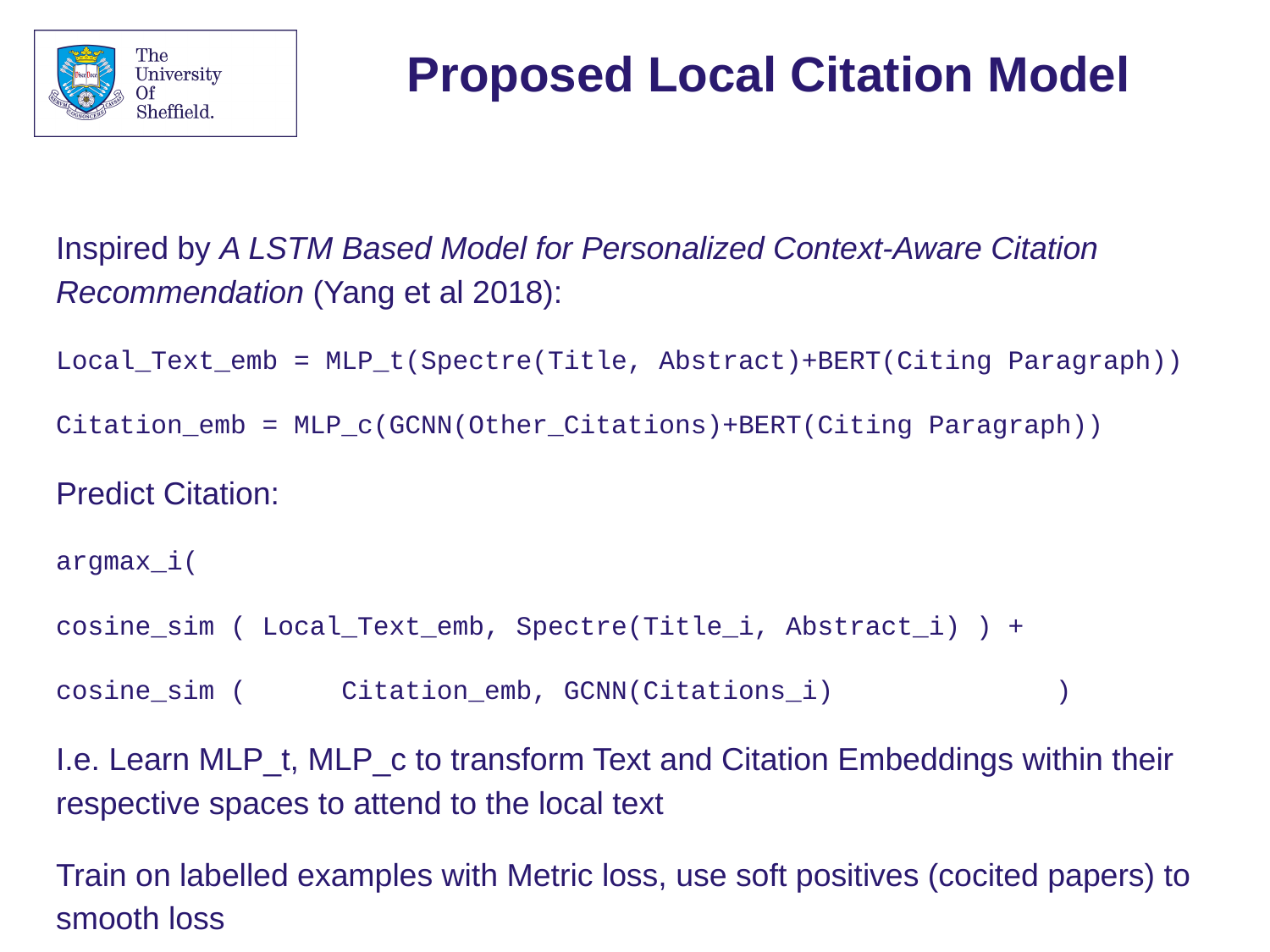

# Proposed Local Citation Model
Inspired by A LSTM Based Model for Personalized Context-Aware Citation Recommendation (Yang et al 2018):
Local_Text_emb = MLP_t(Spectre(Title, Abstract)+BERT(Citing Paragraph))
Citation_emb = MLP_c(GCNN(Other_Citations)+BERT(Citing Paragraph))
Predict Citation:
argmax_i(
cosine_sim ( Local_Text_emb, Spectre(Title_i, Abstract_i) ) +
cosine_sim (      Citation_emb, GCNN(Citations_i)              )
I.e. Learn MLP_t, MLP_c to transform Text and Citation Embeddings within their respective spaces to attend to the local text
Train on labelled examples with Metric loss, use soft positives (cocited papers) to smooth loss